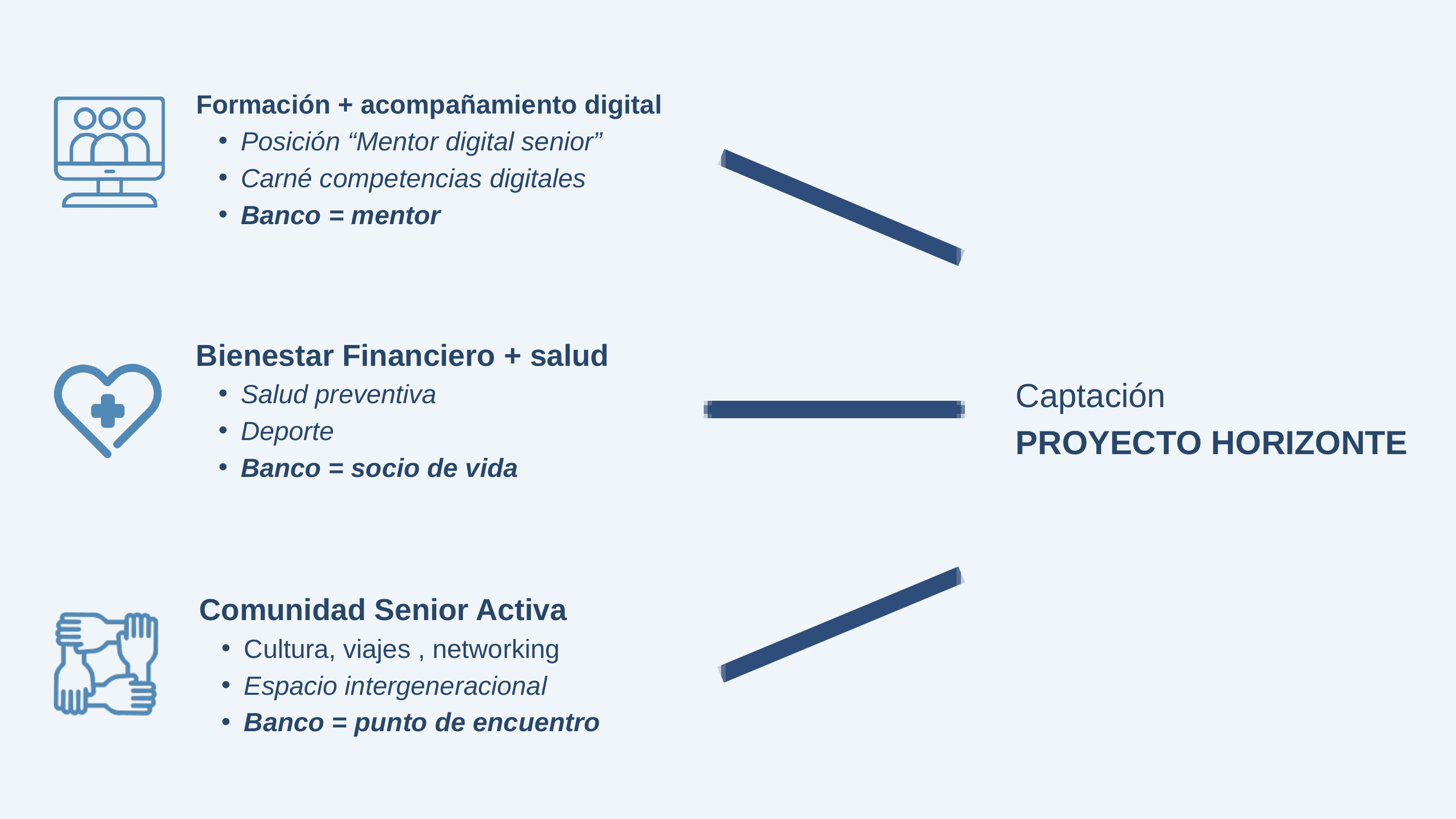

Formación + acompañamiento digital
Posición “Mentor digital senior”
Carné competencias digitales
Banco = mentor

Bienestar Financiero + salud
Salud preventiva
Deporte
Banco = socio de vida

Captación
PROYECTO HORIZONTE

Comunidad Senior Activa
Cultura, viajes , networking
Espacio intergeneracional
Banco = punto de encuentro